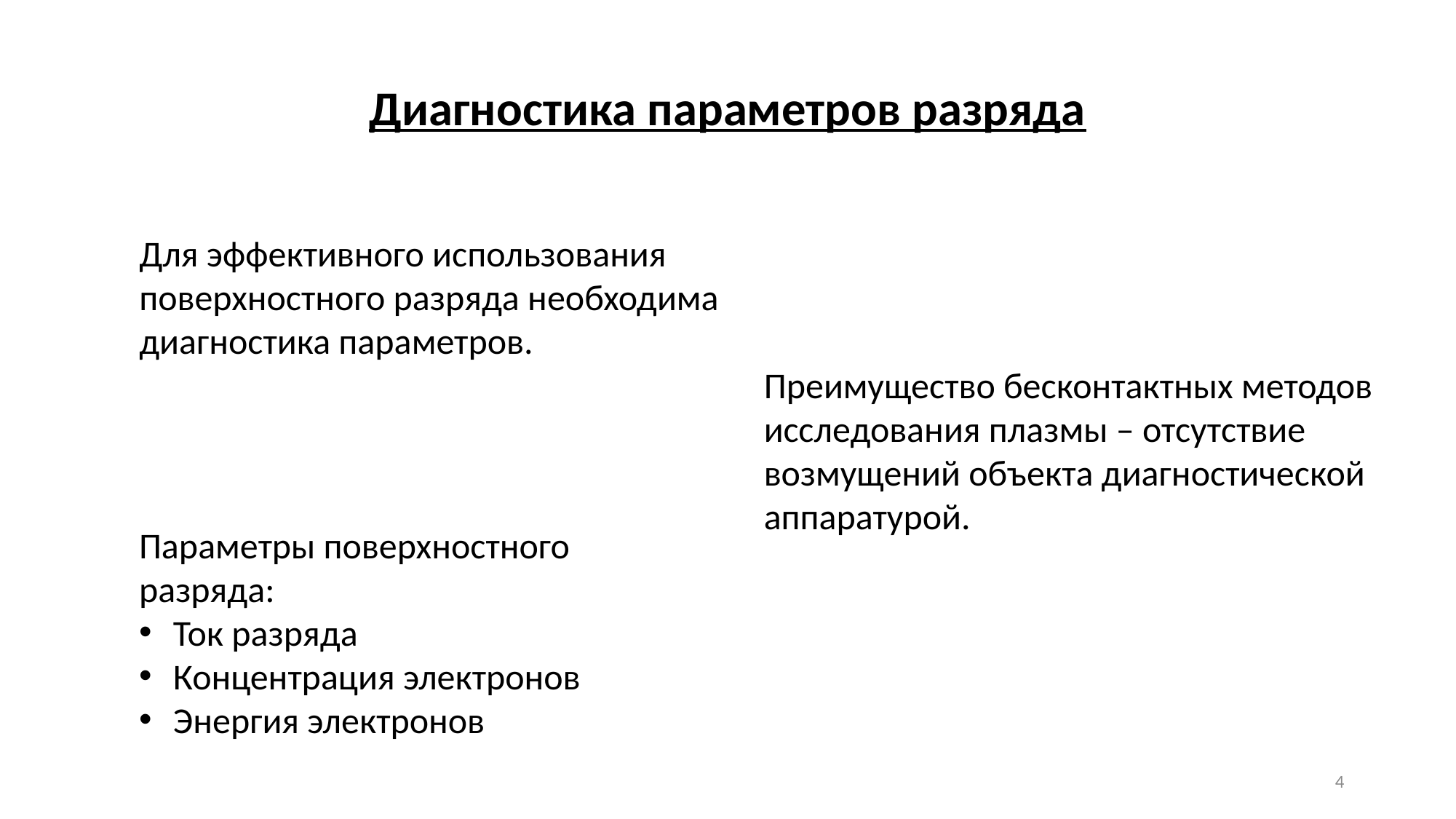

Диагностика параметров разряда
Для эффективного использования поверхностного разряда необходима диагностика параметров.
Преимущество бесконтактных методов исследования плазмы – отсутствие возмущений объекта диагностической аппаратурой.
Параметры поверхностного разряда:
Ток разряда
Концентрация электронов
Энергия электронов
4